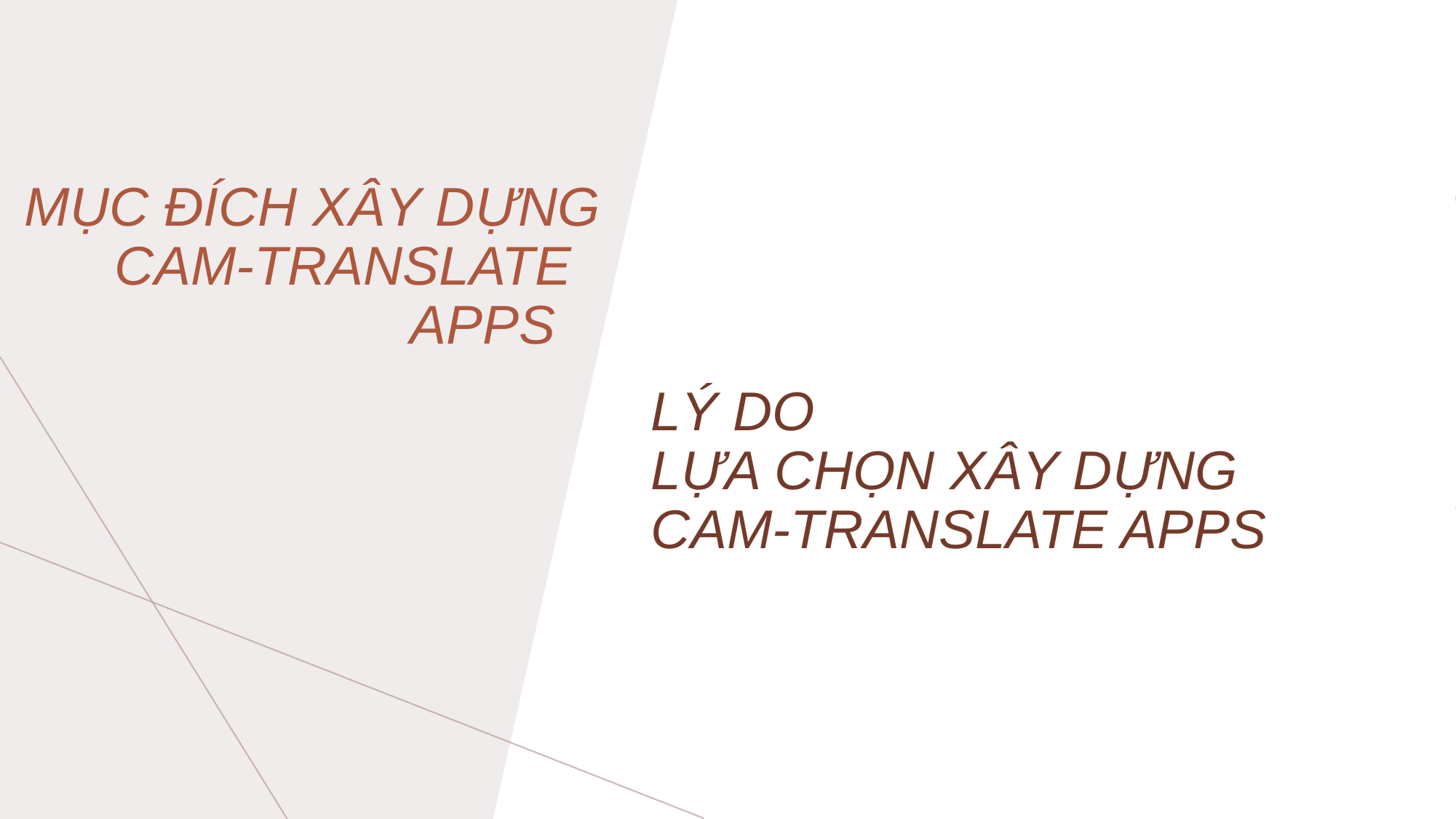

# Mục đích xây dựng cam-translate apps
Lý do
lựa chọn xây dựng
cam-translate apps